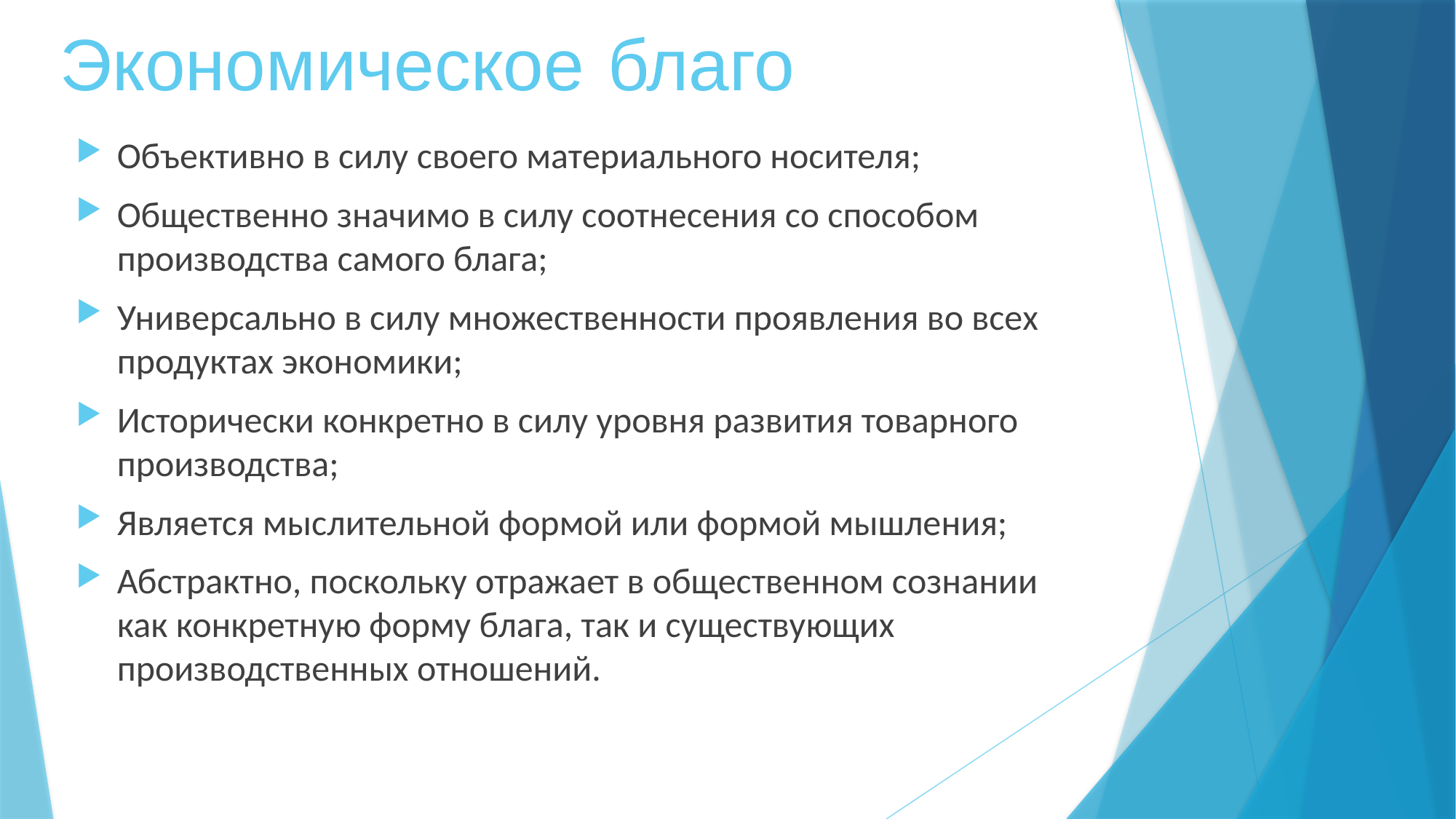

# Экономическое благо
Объективно в силу своего материального носителя;
Общественно значимо в силу соотнесения со способом производства самого блага;
Универсально в силу множественности проявления во всех продуктах экономики;
Исторически конкретно в силу уровня развития товарного производства;
Является мыслительной формой или формой мышления;
Абстрактно, поскольку отражает в общественном сознании как конкретную форму блага, так и существующих производственных отношений.